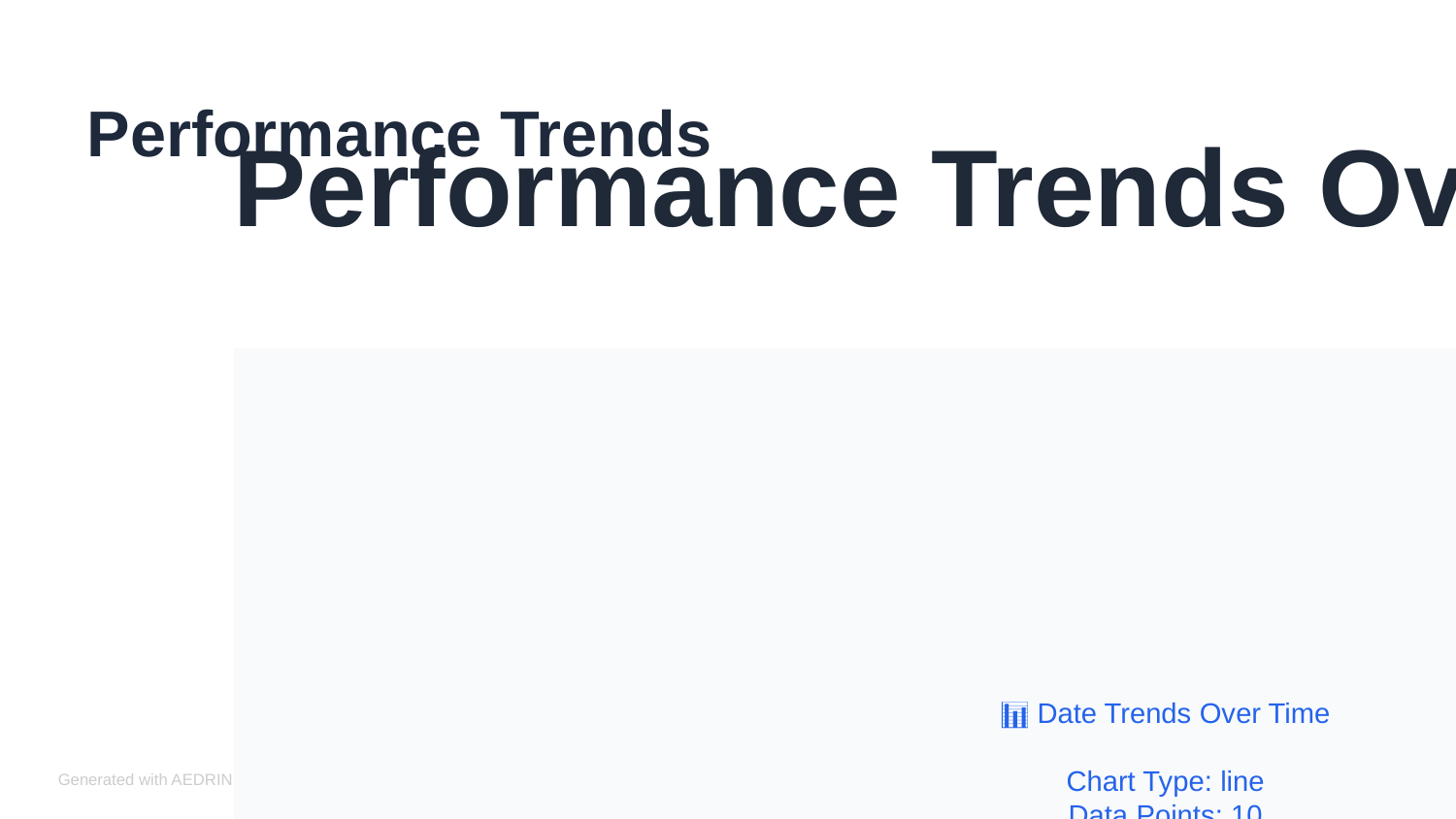

Performance Trends
Performance Trends Over Time
📊 Date Trends Over Time

Chart Type: line
Data Points: 10

(Chart rendering in PowerPoint export
will be enhanced in future updates)